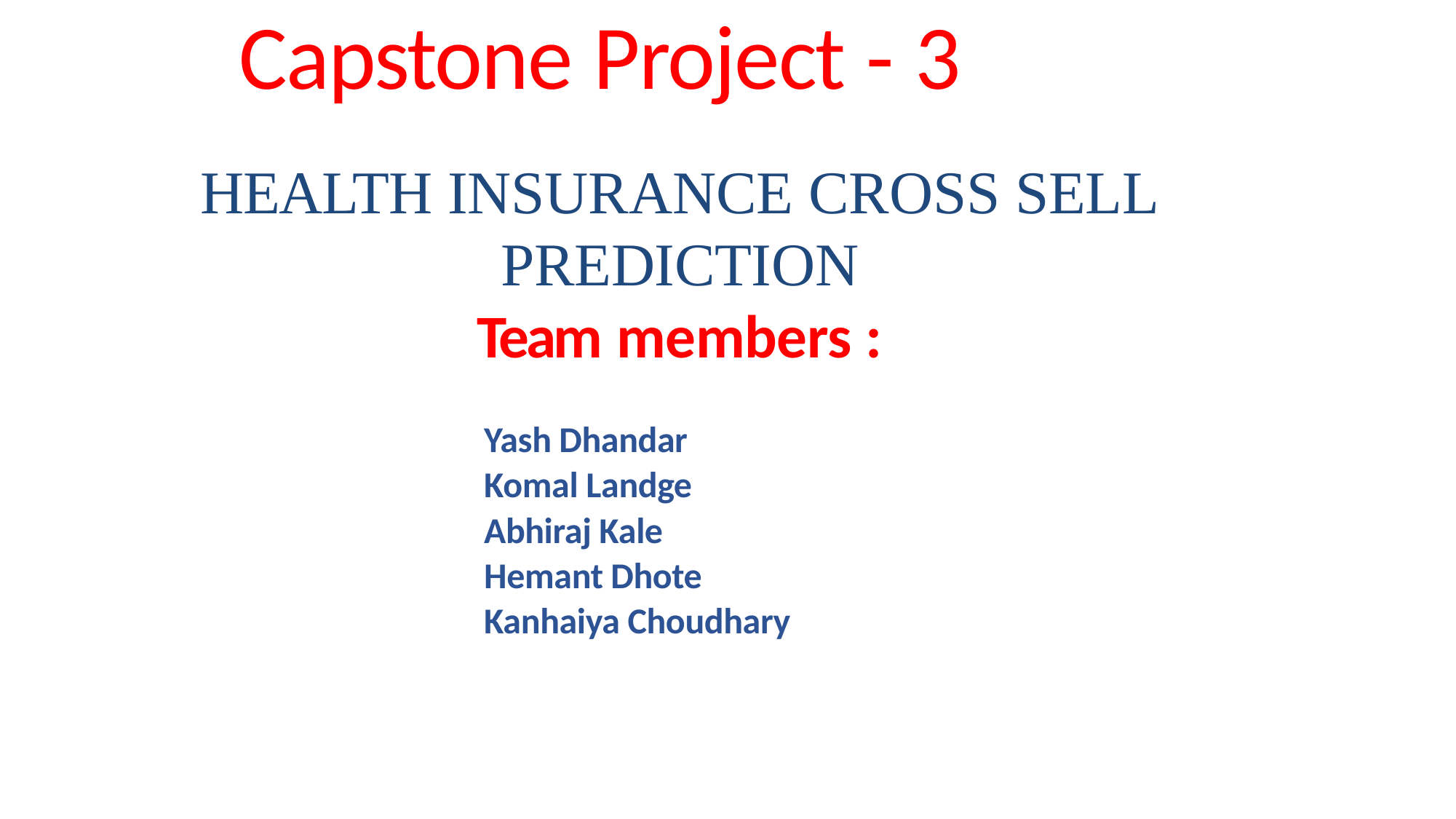

# Capstone Project - 3
HEALTH INSURANCE CROSS SELL
PREDICTION
Team members :

Yash Dhandar
Komal Landge
Abhiraj Kale
Hemant Dhote
Kanhaiya Choudhary